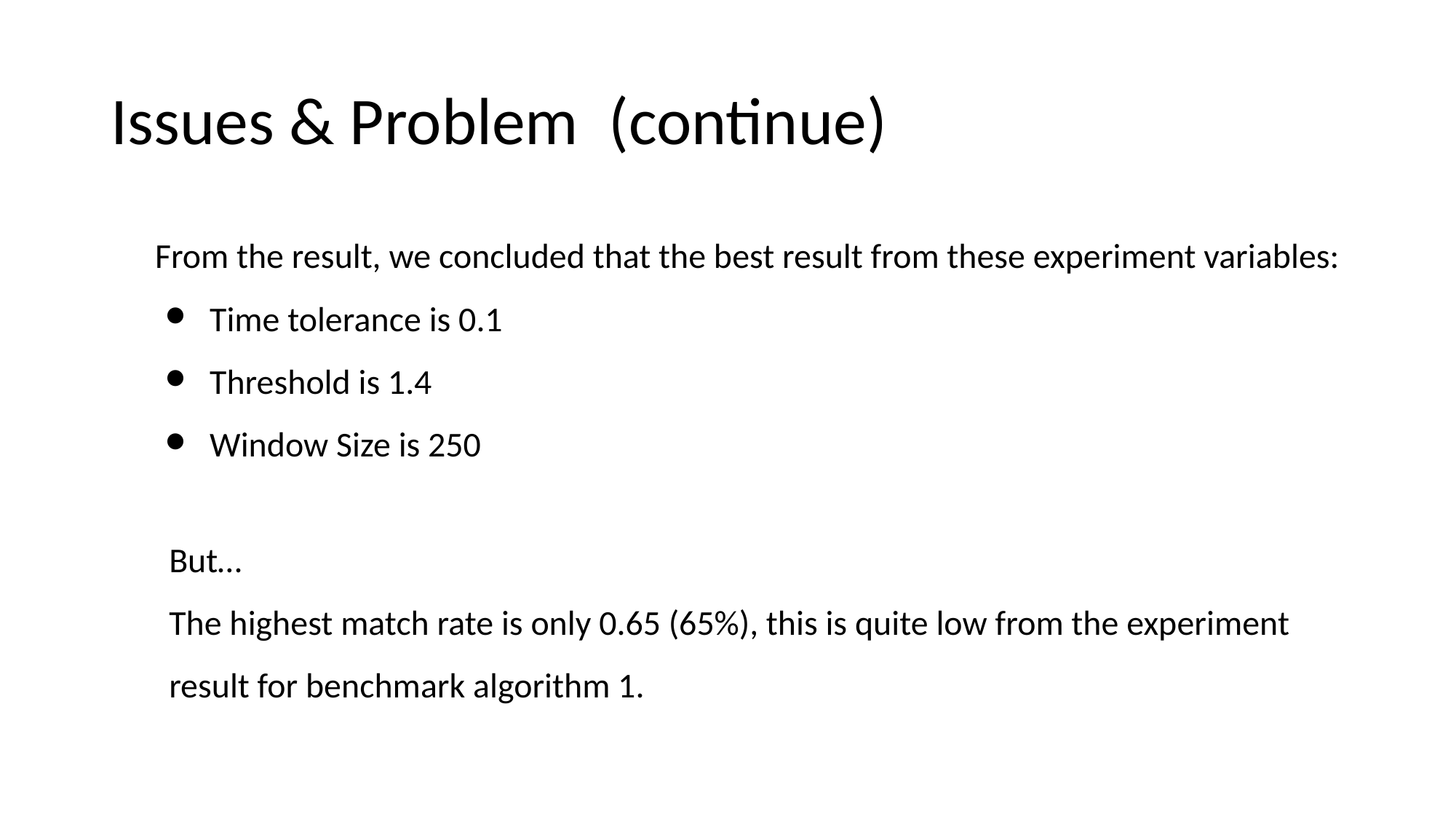

# Issues & Problem  (continue)
From the result, we concluded that the best result from these experiment variables:
Time tolerance is 0.1
Threshold is 1.4
Window Size is 250
But…
The highest match rate is only 0.65 (65%), this is quite low from the experiment result for benchmark algorithm 1.